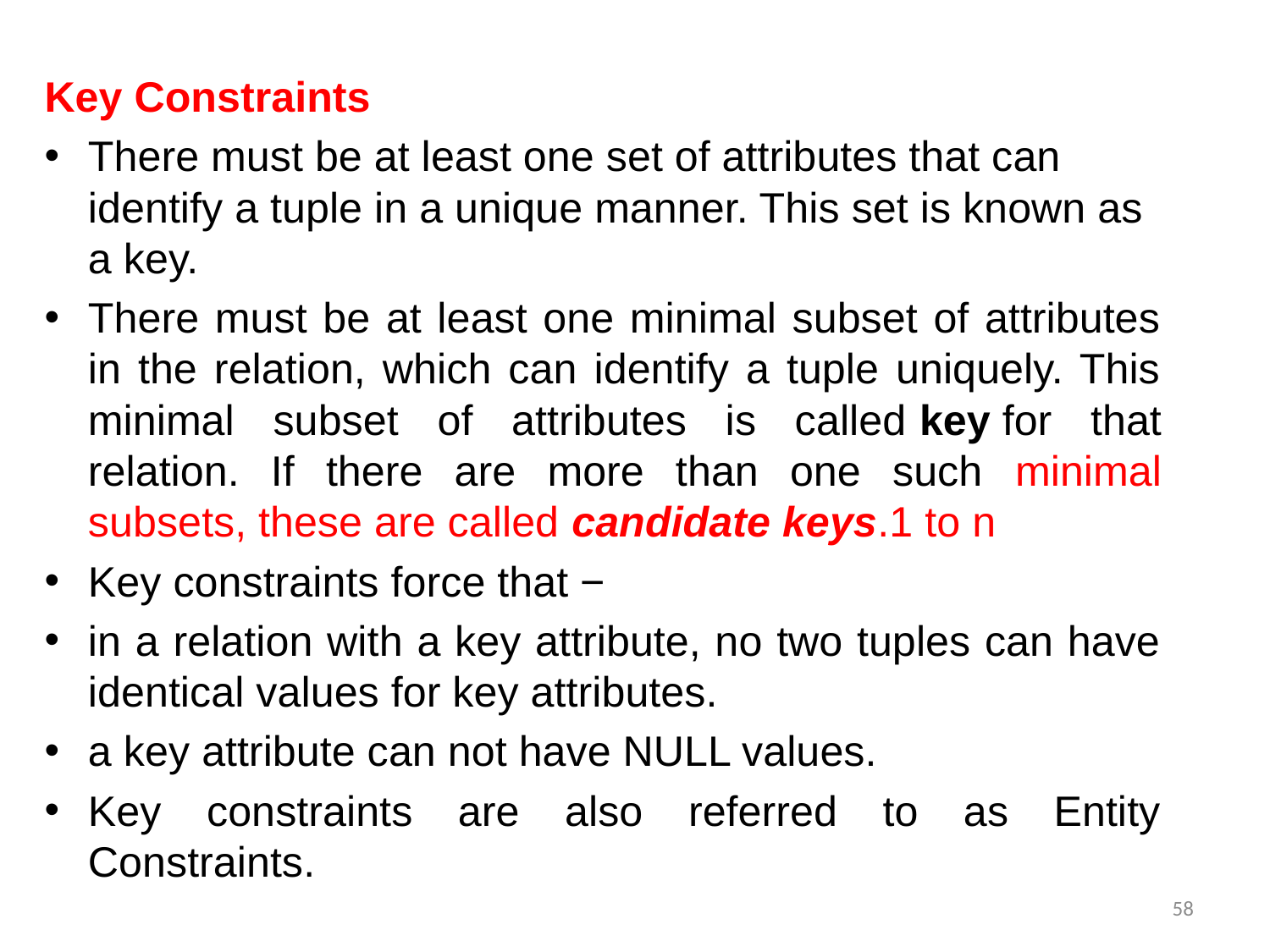

Key Constraints
There must be at least one set of attributes that can identify a tuple in a unique manner. This set is known as a key.
There must be at least one minimal subset of attributes in the relation, which can identify a tuple uniquely. This minimal subset of attributes is called key for that relation. If there are more than one such minimal subsets, these are called candidate keys.1 to n
Key constraints force that −
in a relation with a key attribute, no two tuples can have identical values for key attributes.
a key attribute can not have NULL values.
Key constraints are also referred to as Entity Constraints.

58